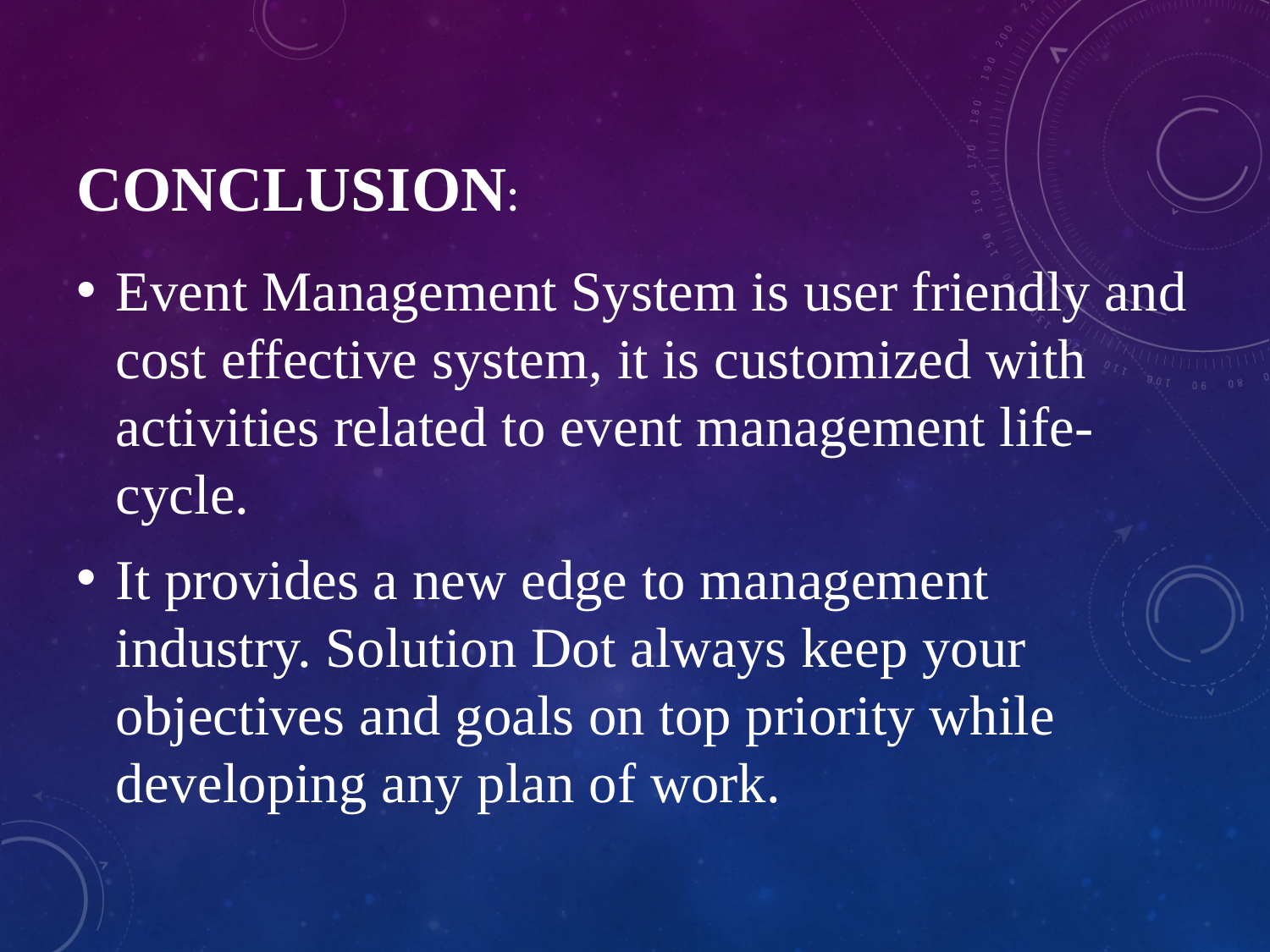

# Conclusion:
Event Management System is user friendly and cost effective system, it is customized with activities related to event management life-cycle.
It provides a new edge to management industry. Solution Dot always keep your objectives and goals on top priority while developing any plan of work.